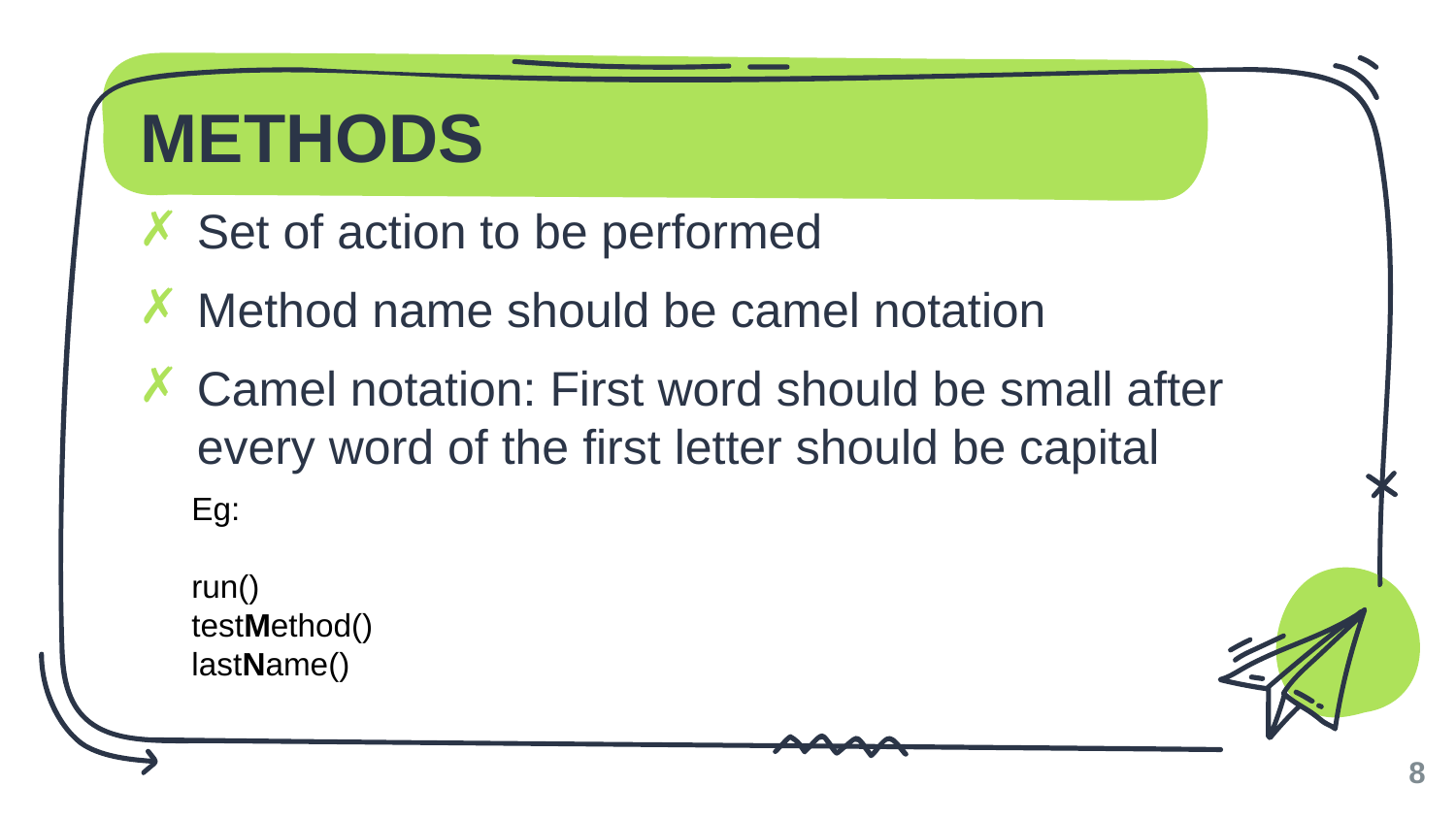

# METHODS
Set of action to be performed
Method name should be camel notation
Camel notation: First word should be small after every word of the first letter should be capital

Eg:

run()
testMethod()
lastName()

8